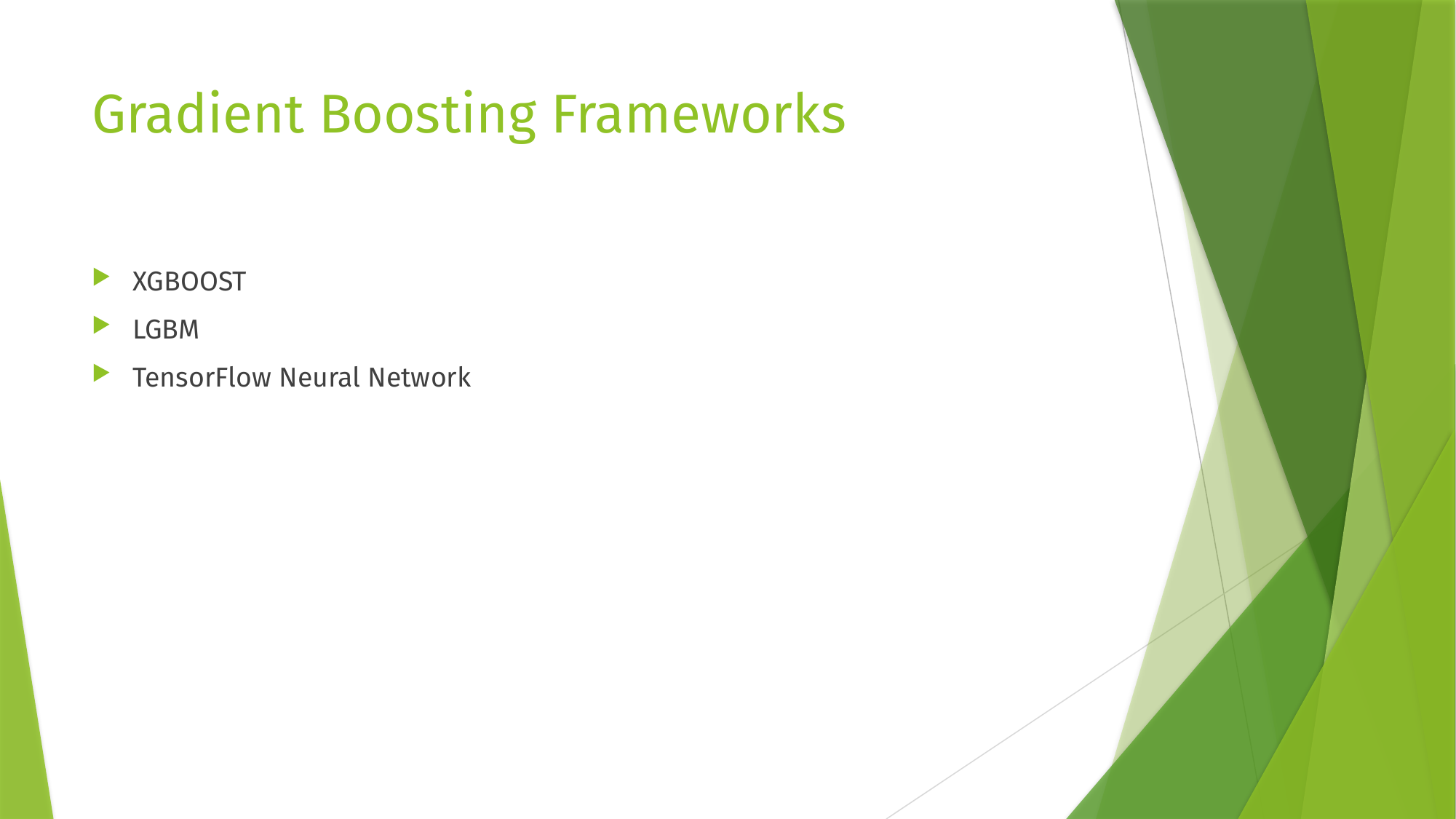

# Gradient Boosting Frameworks
XGBOOST
LGBM
TensorFlow Neural Network